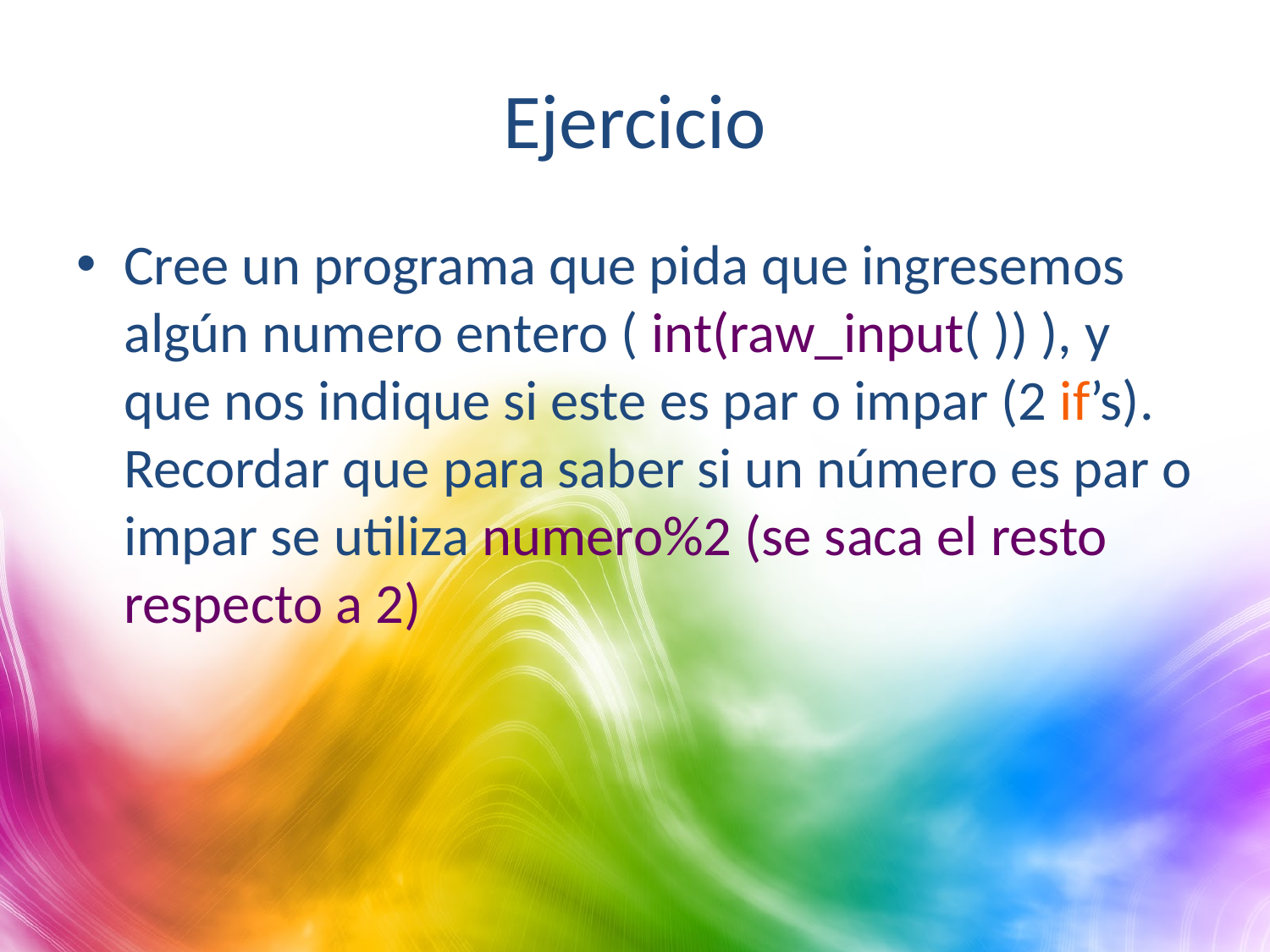

# Ejercicio
Cree un programa que pida que ingresemos algún numero entero ( int(raw_input( )) ), y que nos indique si este es par o impar (2 if’s). Recordar que para saber si un número es par o impar se utiliza numero%2 (se saca el resto respecto a 2)